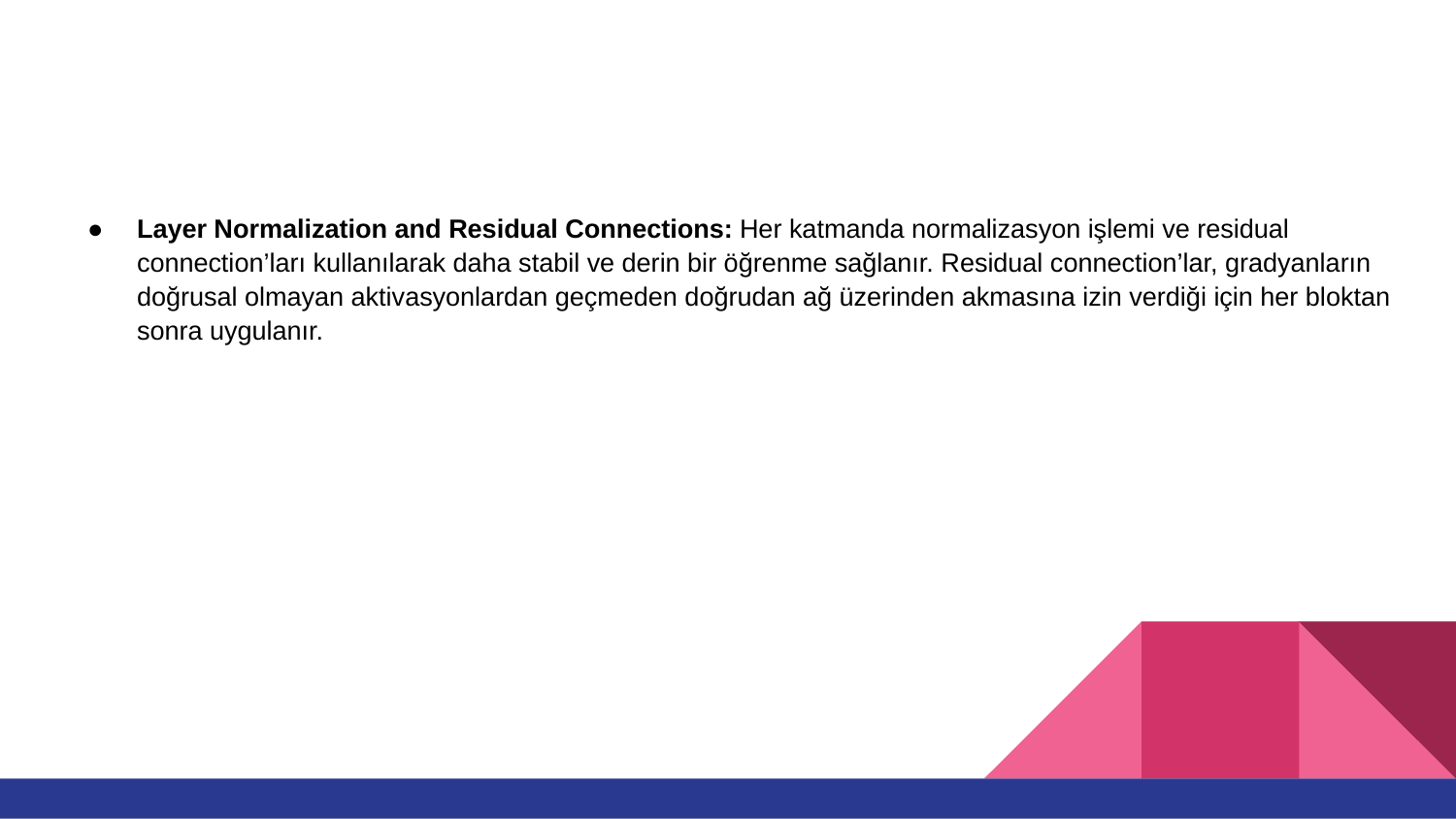

#
Layer Normalization and Residual Connections: Her katmanda normalizasyon işlemi ve residual connection’ları kullanılarak daha stabil ve derin bir öğrenme sağlanır. Residual connection’lar, gradyanların doğrusal olmayan aktivasyonlardan geçmeden doğrudan ağ üzerinden akmasına izin verdiği için her bloktan sonra uygulanır.